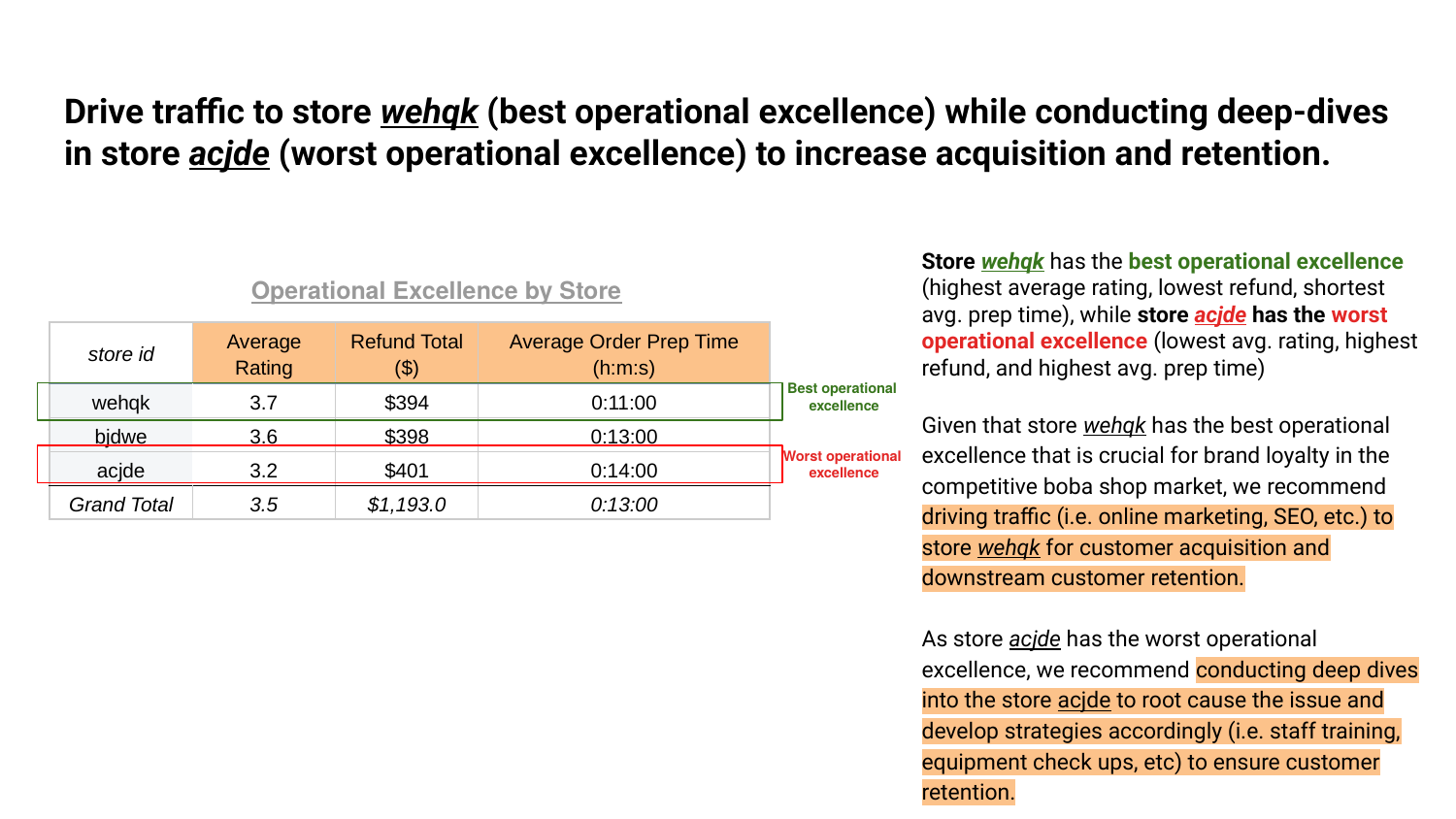

# Drive traffic to store wehqk (best operational excellence) while conducting deep-dives in store acjde (worst operational excellence) to increase acquisition and retention.

Store wehqk has the best operational excellence (highest average rating, lowest refund, shortest avg. prep time), while store acjde has the worst operational excellence (lowest avg. rating, highest refund, and highest avg. prep time)

Given that store wehqk has the best operational excellence that is crucial for brand loyalty in the competitive boba shop market, we recommend driving traffic (i.e. online marketing, SEO, etc.) to store wehqk for customer acquisition and downstream customer retention.

As store acjde has the worst operational excellence, we recommend conducting deep dives into the store acjde to root cause the issue and develop strategies accordingly (i.e. staff training, equipment check ups, etc) to ensure customer retention.

Operational Excellence by Store
| store id | Average Rating | Refund Total ($) | Average Order Prep Time (h:m:s) |
| --- | --- | --- | --- |
| wehqk | 3.7 | $394 | 0:11:00 |
| bjdwe | 3.6 | $398 | 0:13:00 |
| acjde | 3.2 | $401 | 0:14:00 |
| Grand Total | 3.5 | $1,193.0 | 0:13:00 |
Best operational
excellence

Worst operational
excellence